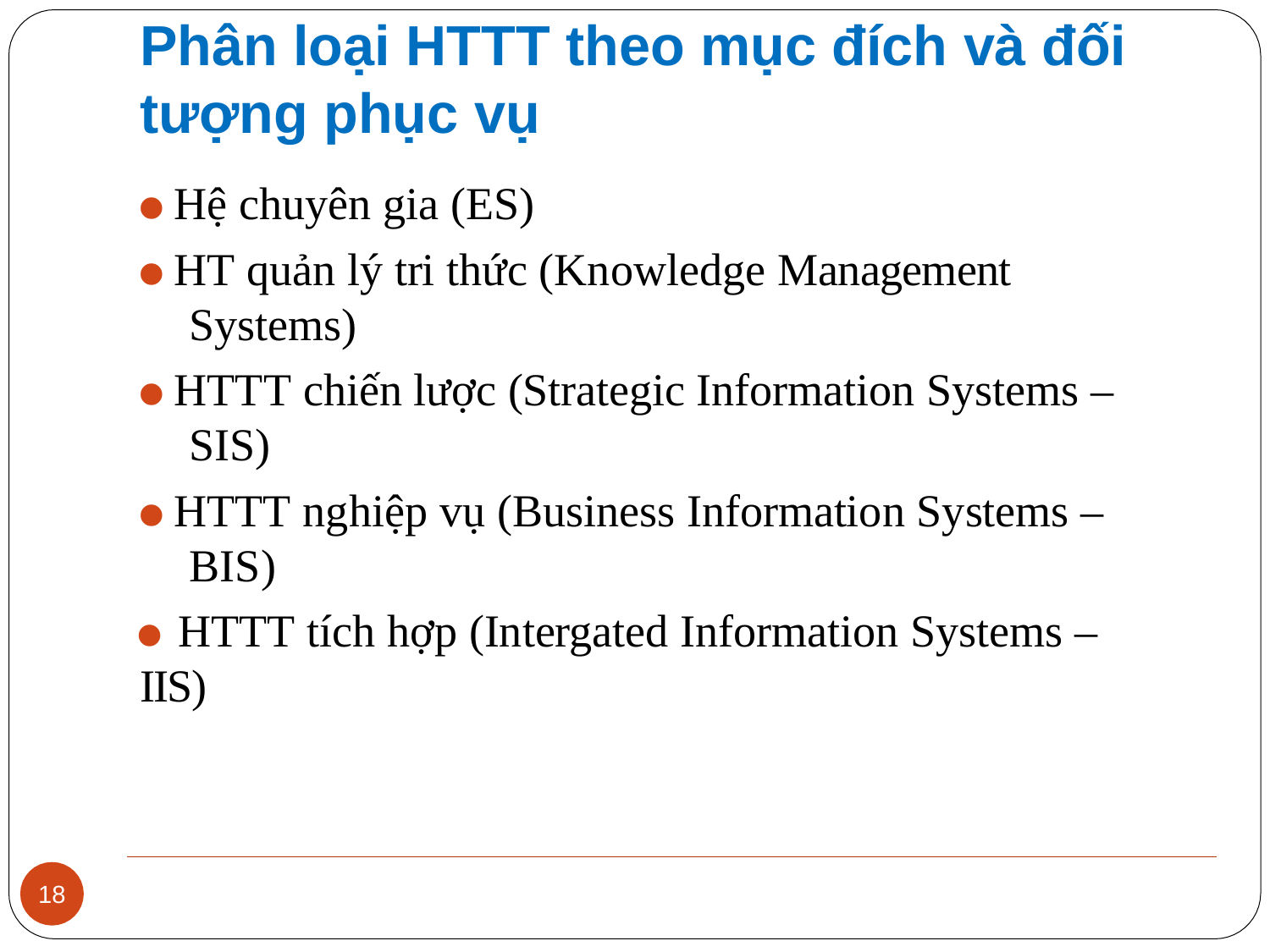

# Phân loại HTTT theo mục đích và đối  tượng phục vụ
⚫ Hệ chuyên gia (ES)
⚫ HT quản lý tri thức (Knowledge Management  Systems)
⚫ HTTT chiến lược (Strategic Information Systems –  SIS)
⚫ HTTT nghiệp vụ (Business Information Systems –  BIS)
⚫ HTTT tích hợp (Intergated Information Systems – IIS)

18